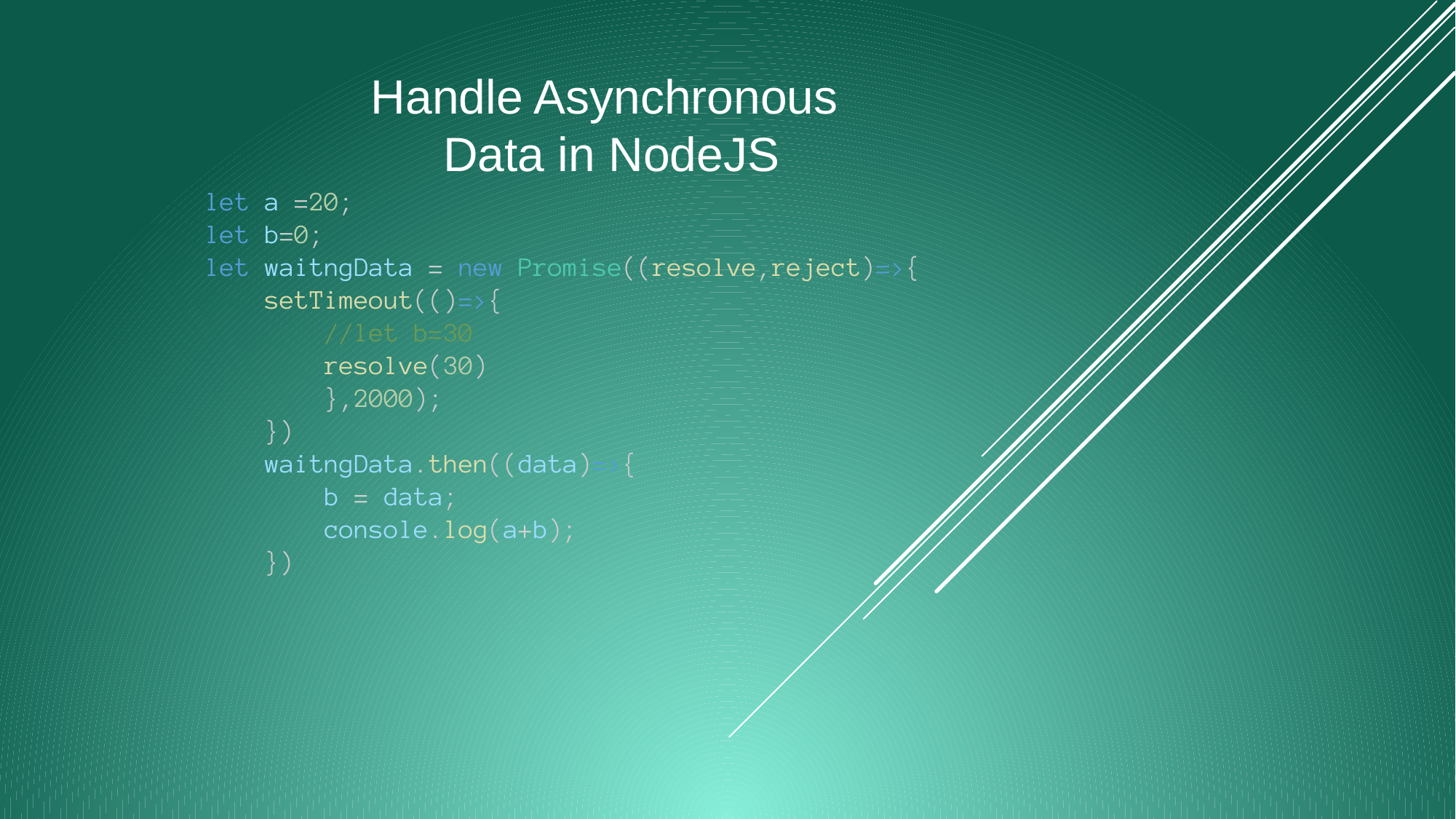

# Handle Asynchronous Data in NodeJS
let a =20;
let b=0;
let waitngData = new Promise((resolve,reject)=>{
    setTimeout(()=>{
        //let b=30
        resolve(30)
        },2000);
    })
    waitngData.then((data)=>{
        b = data;
        console.log(a+b);
    })